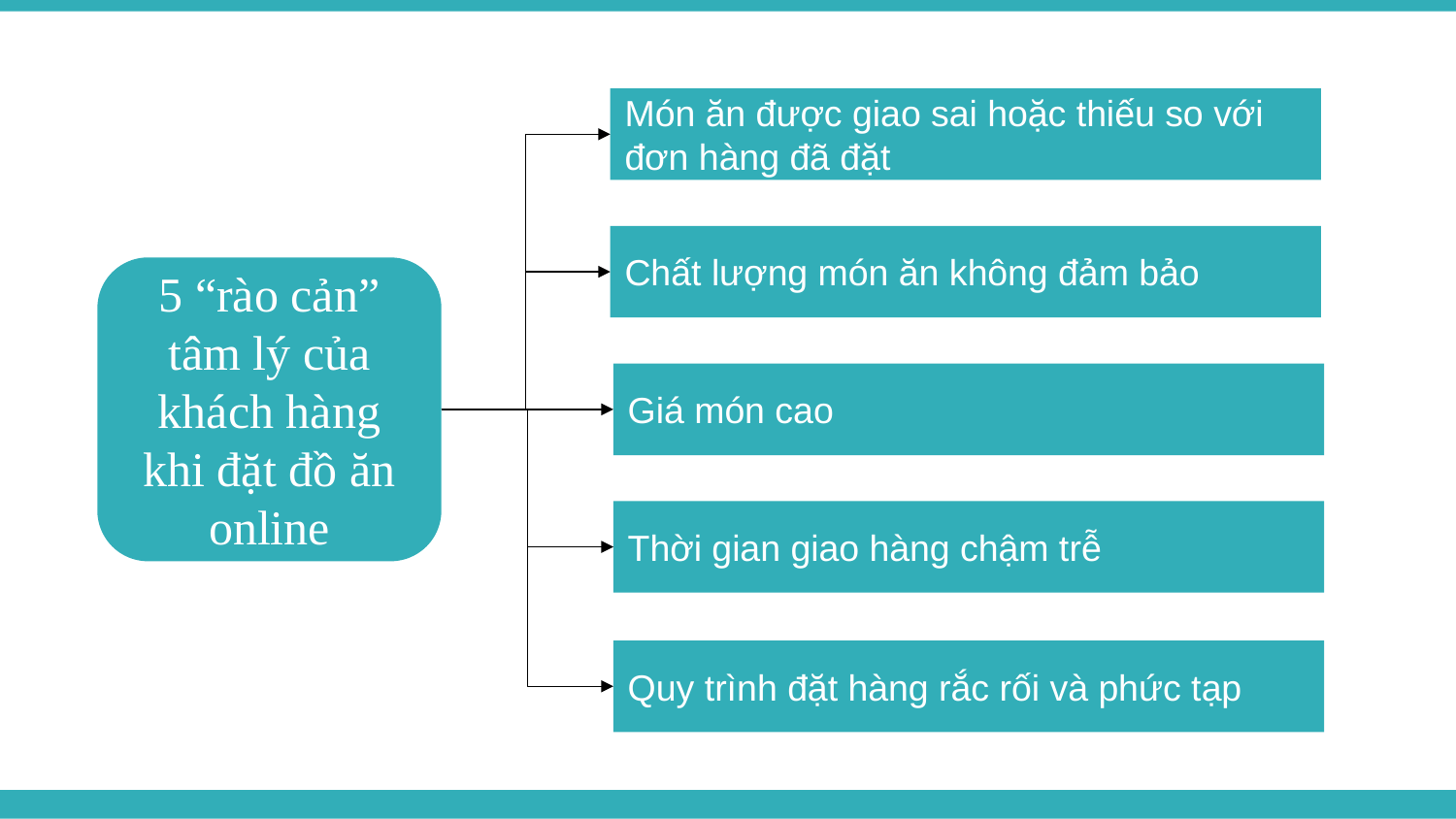

Món ăn được giao sai hoặc thiếu so với đơn hàng đã đặt
Chất lượng món ăn không đảm bảo
5 “rào cản” tâm lý của khách hàng khi đặt đồ ăn online
Giá món cao
Thời gian giao hàng chậm trễ
Quy trình đặt hàng rắc rối và phức tạp